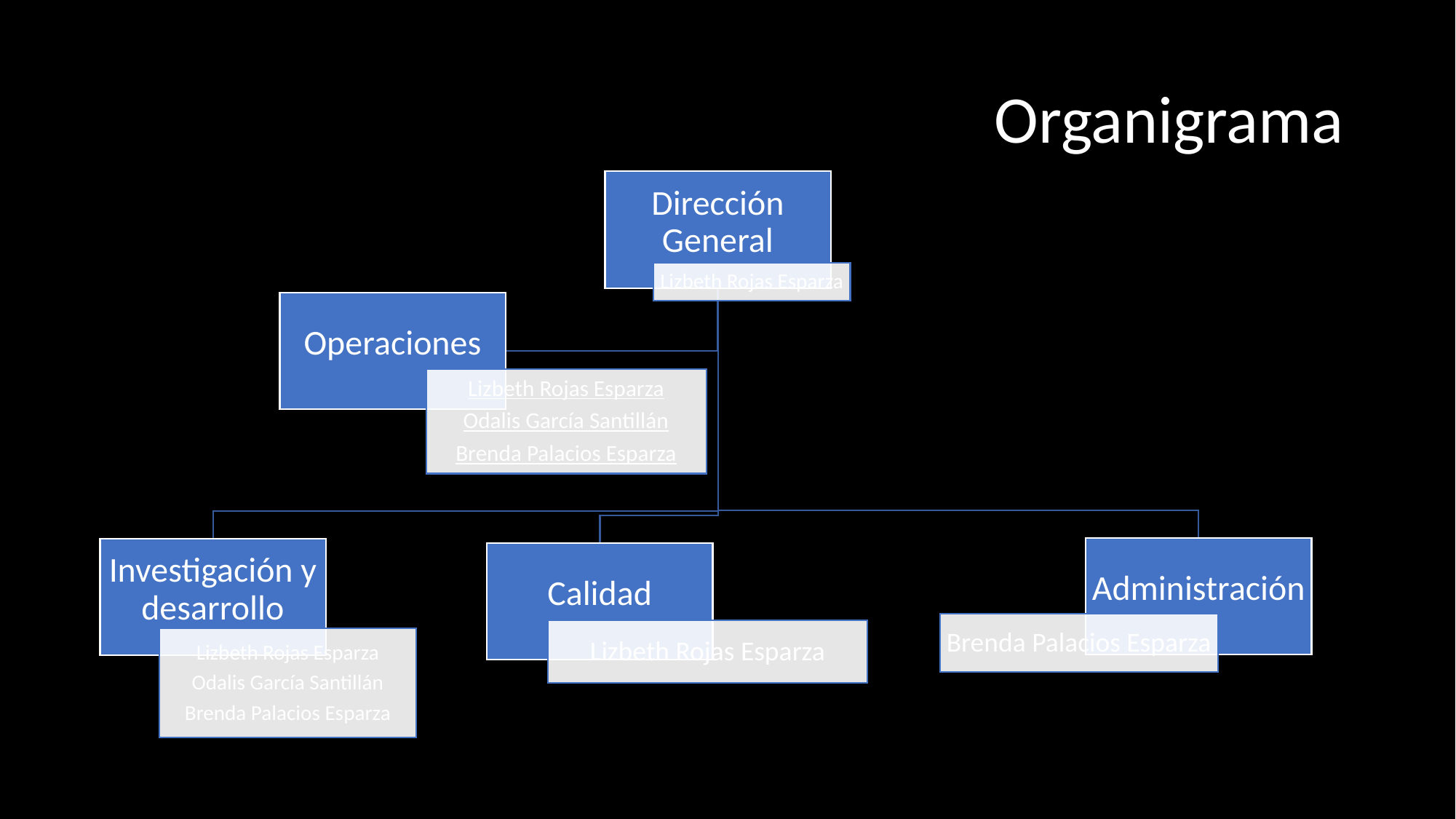

# Organigrama
Dirección General
Lizbeth Rojas Esparza
Investigación y desarrollo
Lizbeth Rojas Esparza
Odalis García Santillán
Brenda Palacios Esparza
Calidad
Lizbeth Rojas Esparza
Administración
Brenda Palacios Esparza
Operaciones
Lizbeth Rojas Esparza
Odalis García Santillán
Brenda Palacios Esparza